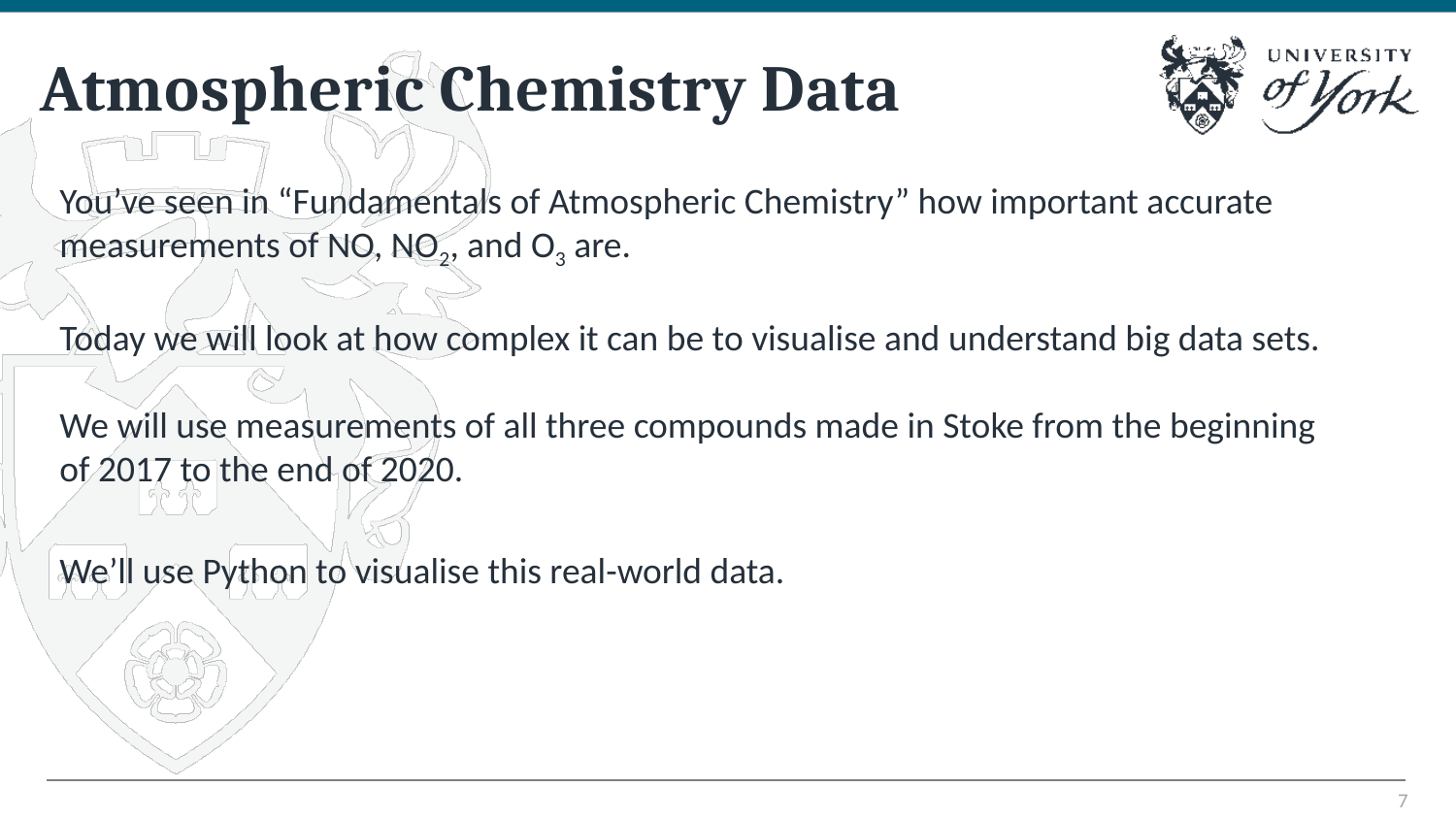

# Atmospheric Chemistry Data
You’ve seen in “Fundamentals of Atmospheric Chemistry” how important accurate measurements of NO, NO2, and O3 are.

Today we will look at how complex it can be to visualise and understand big data sets.

We will use measurements of all three compounds made in Stoke from the beginning of 2017 to the end of 2020.

We’ll use Python to visualise this real-world data.